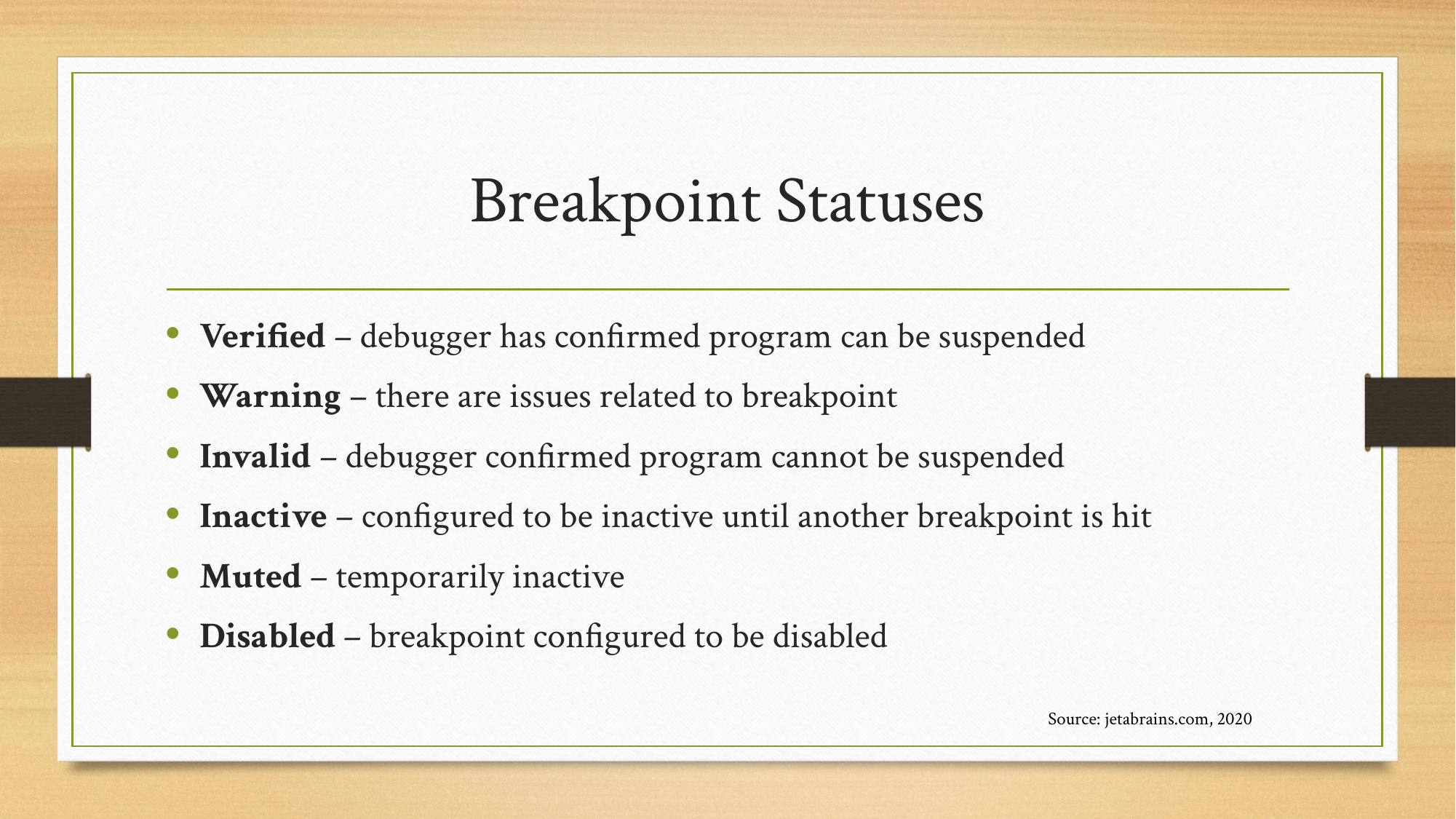

# Breakpoint Statuses
Verified – debugger has confirmed program can be suspended
Warning – there are issues related to breakpoint
Invalid – debugger confirmed program cannot be suspended
Inactive – configured to be inactive until another breakpoint is hit
Muted – temporarily inactive
Disabled – breakpoint configured to be disabled
Source: jetabrains.com, 2020